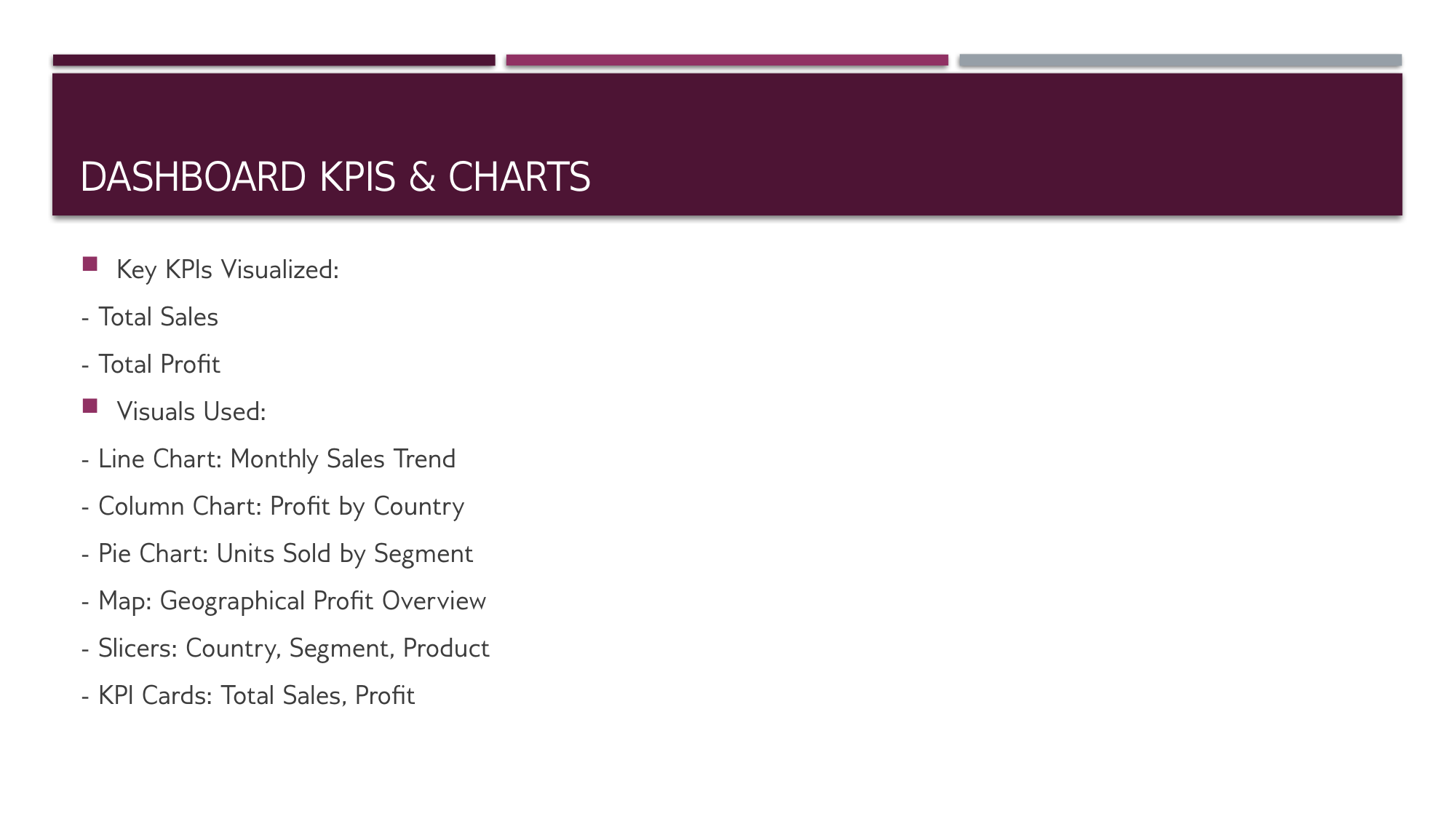

# Dashboard KPIs & Charts
Key KPIs Visualized:
- Total Sales
- Total Profit
Visuals Used:
- Line Chart: Monthly Sales Trend
- Column Chart: Profit by Country
- Pie Chart: Units Sold by Segment
- Map: Geographical Profit Overview
- Slicers: Country, Segment, Product
- KPI Cards: Total Sales, Profit